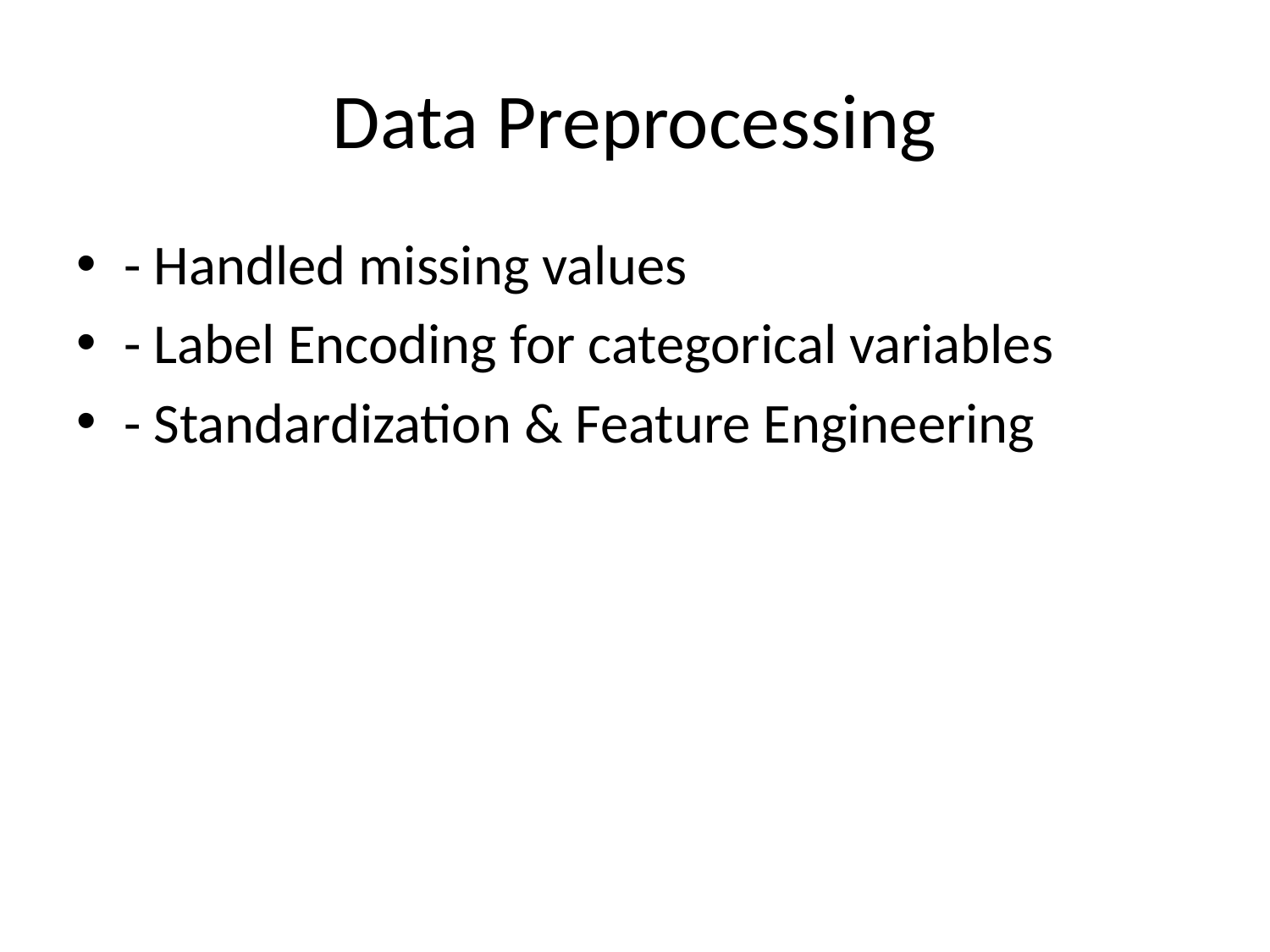

# Data Preprocessing
- Handled missing values
- Label Encoding for categorical variables
- Standardization & Feature Engineering